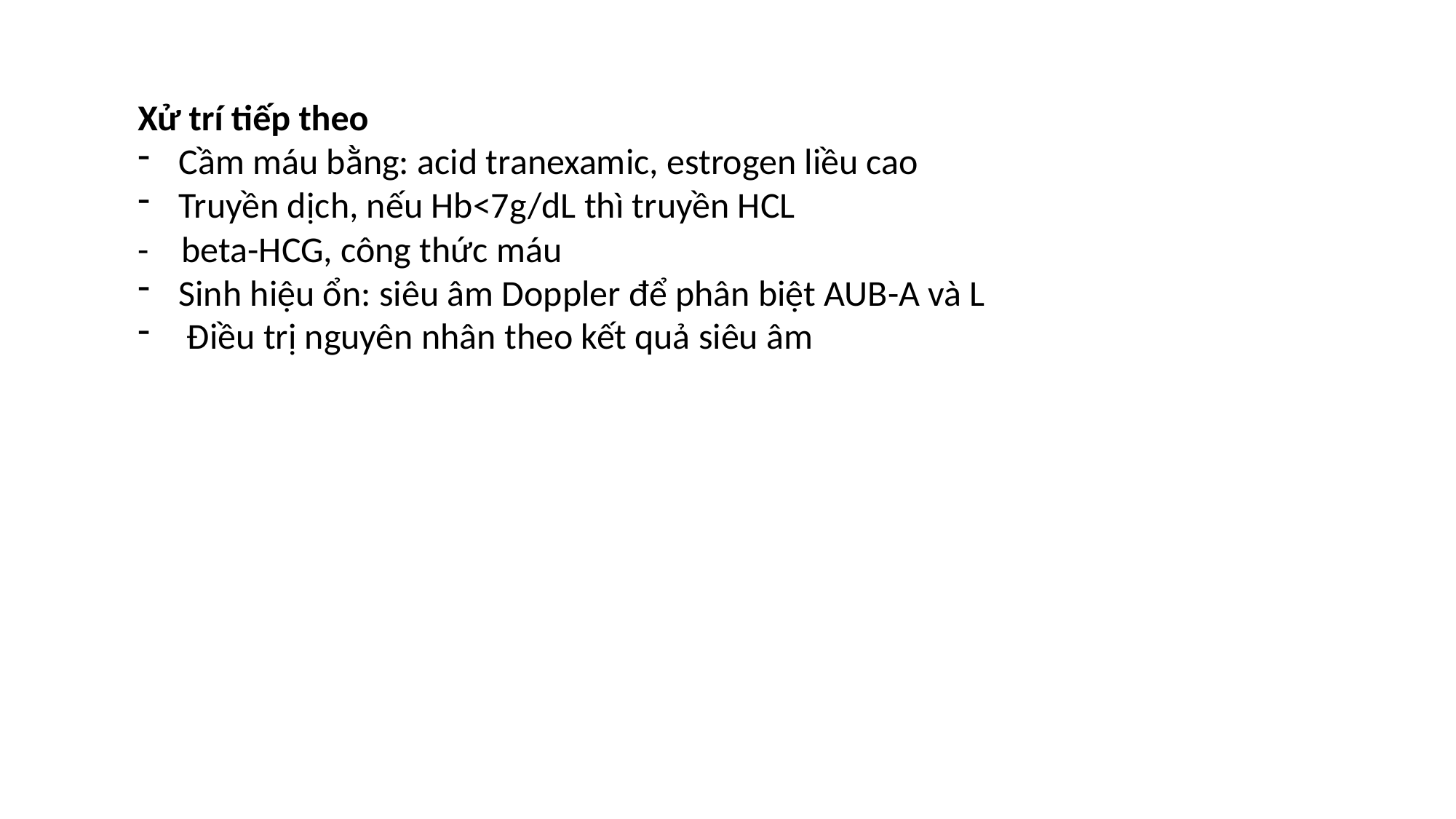

Xử trí tiếp theo
Cầm máu bằng: acid tranexamic, estrogen liều cao
Truyền dịch, nếu Hb<7g/dL thì truyền HCL
-    beta-HCG, công thức máu
Sinh hiệu ổn: siêu âm Doppler để phân biệt AUB-A và L
 Điều trị nguyên nhân theo kết quả siêu âm